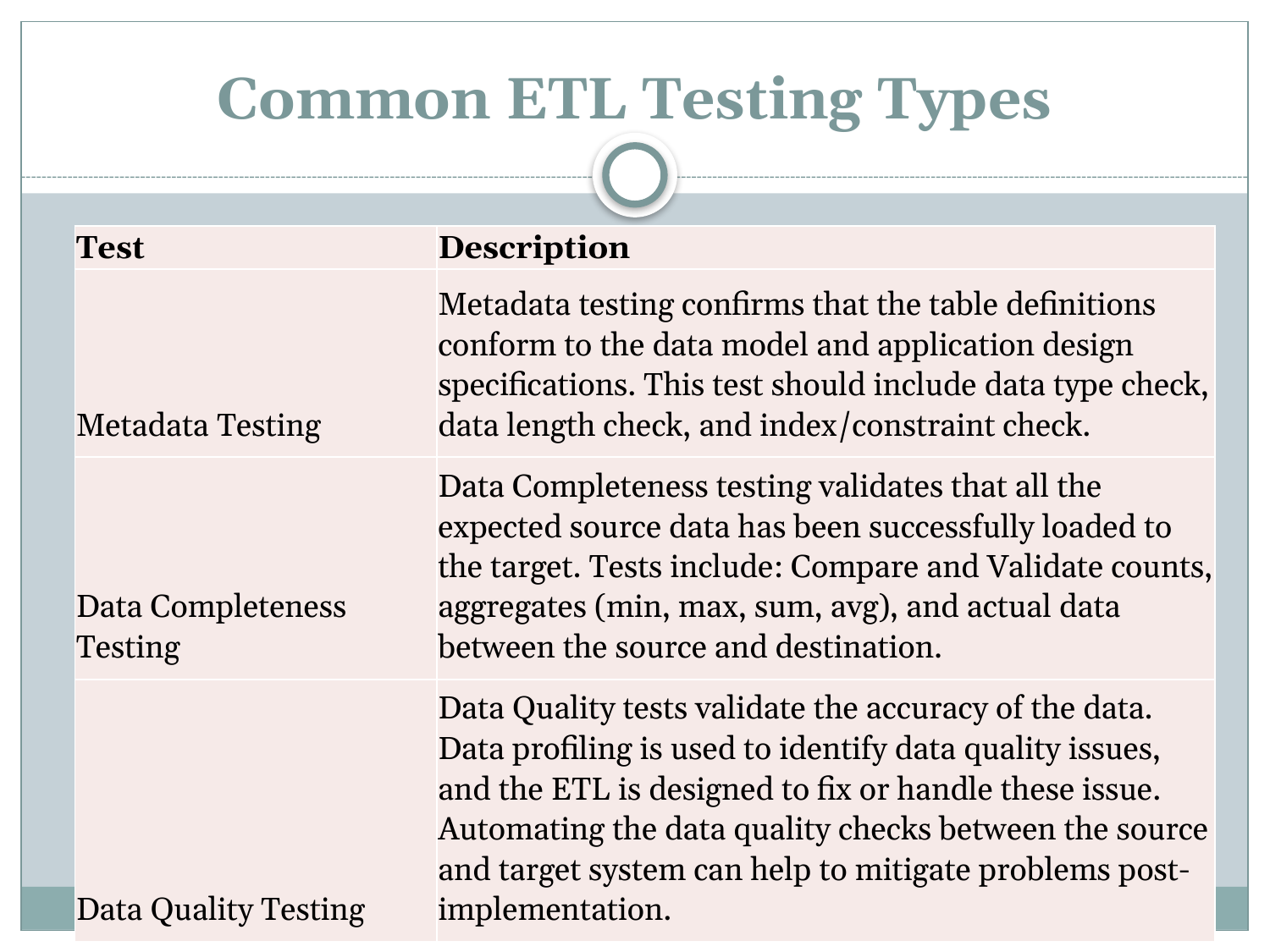

# Common ETL Testing Types
| Test | Description |
| --- | --- |
| Metadata Testing | Metadata testing confirms that the table definitions conform to the data model and application design specifications. This test should include data type check, data length check, and index/constraint check. |
| Data Completeness Testing | Data Completeness testing validates that all the expected source data has been successfully loaded to the target. Tests include: Compare and Validate counts, aggregates (min, max, sum, avg), and actual data between the source and destination. |
| Data Quality Testing | Data Quality tests validate the accuracy of the data. Data profiling is used to identify data quality issues, and the ETL is designed to fix or handle these issue. Automating the data quality checks between the source and target system can help to mitigate problems post-implementation. |